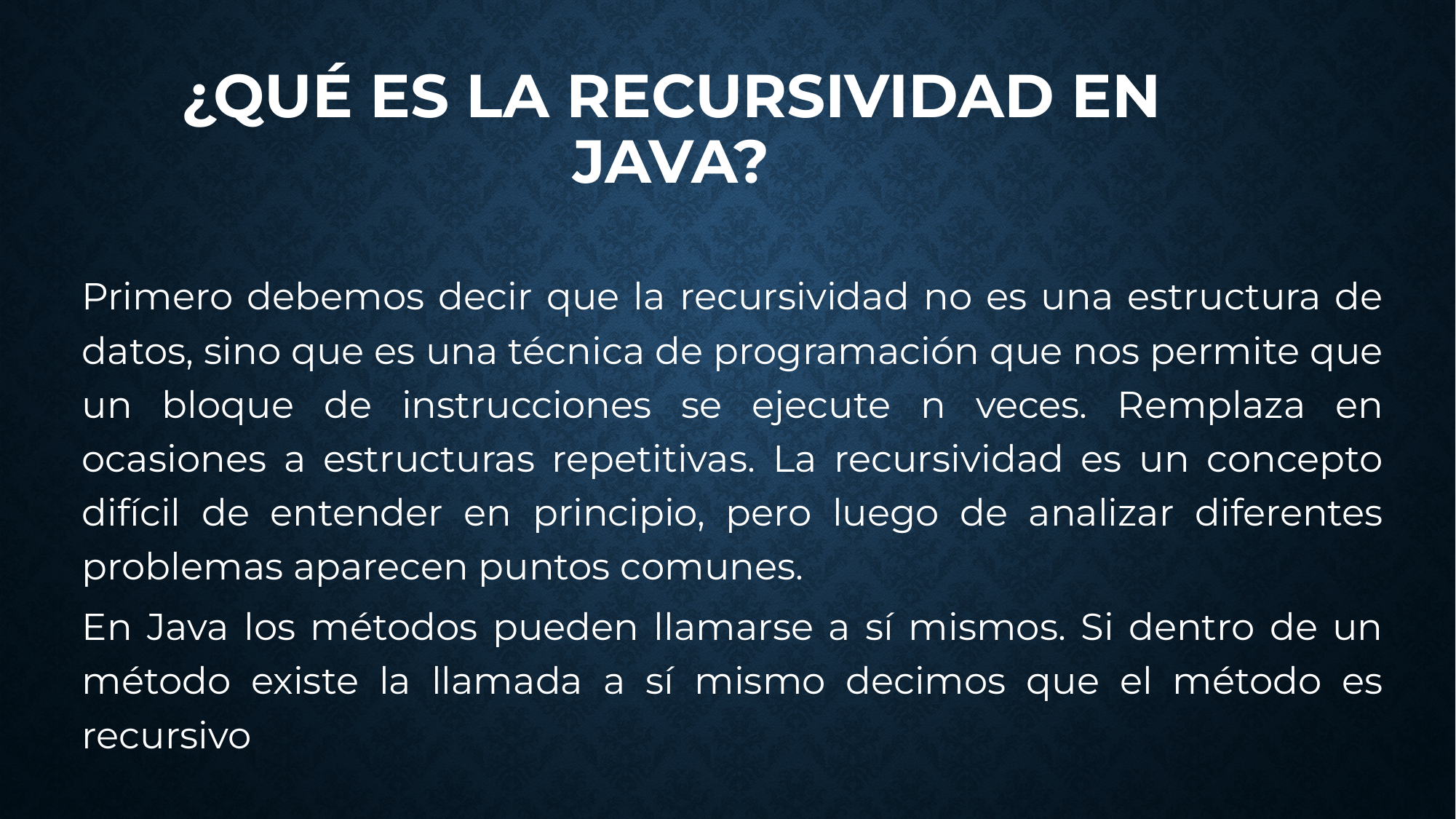

# ¿Qué es la recursividad en java?
Primero debemos decir que la recursividad no es una estructura de datos, sino que es una técnica de programación que nos permite que un bloque de instrucciones se ejecute n veces. Remplaza en ocasiones a estructuras repetitivas. La recursividad es un concepto difícil de entender en principio, pero luego de analizar diferentes problemas aparecen puntos comunes.
En Java los métodos pueden llamarse a sí mismos. Si dentro de un método existe la llamada a sí mismo decimos que el método es recursivo